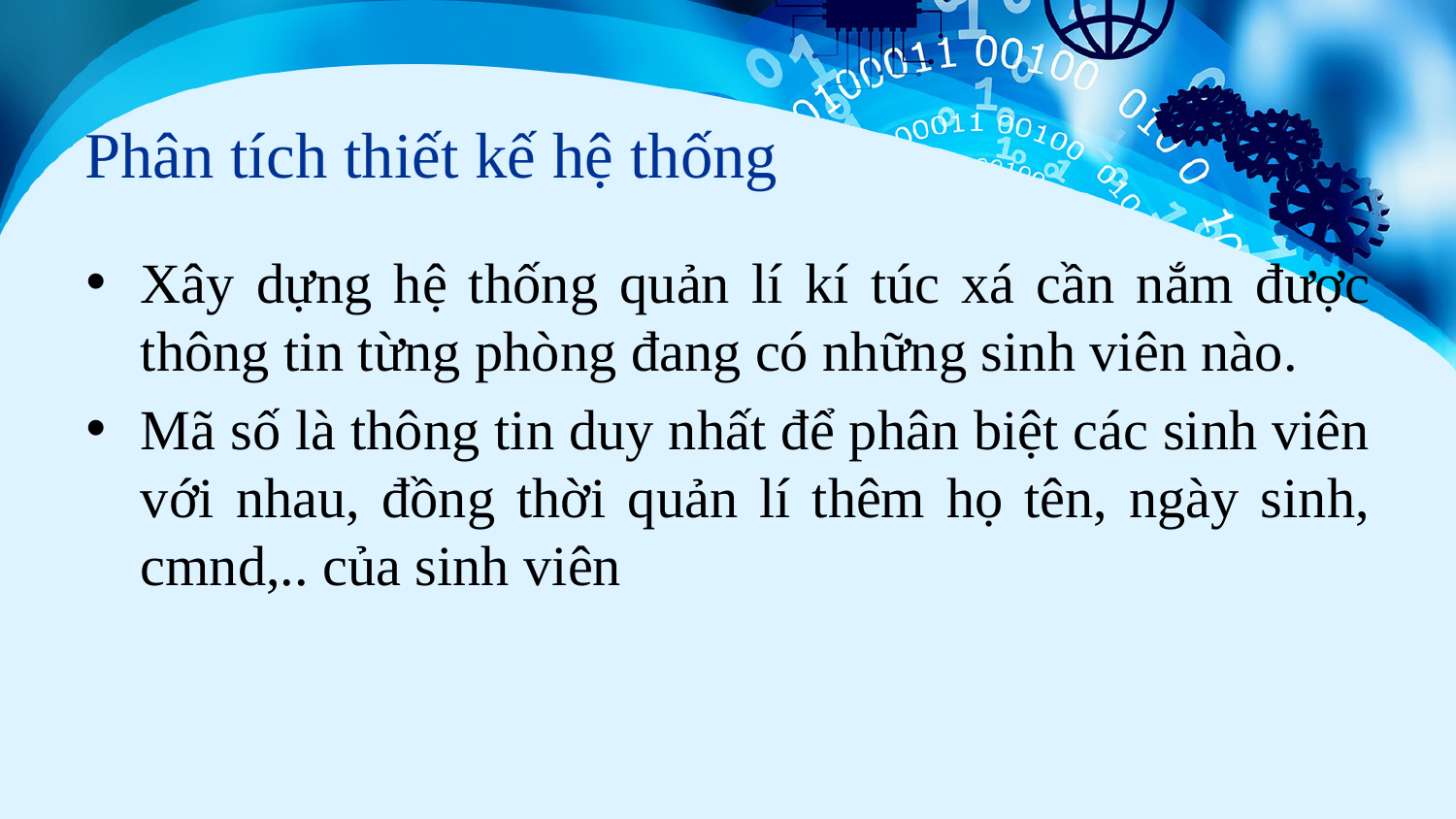

# Phân tích thiết kế hệ thống
Xây dựng hệ thống quản lí kí túc xá cần nắm được thông tin từng phòng đang có những sinh viên nào.
Mã số là thông tin duy nhất để phân biệt các sinh viên với nhau, đồng thời quản lí thêm họ tên, ngày sinh, cmnd,.. của sinh viên